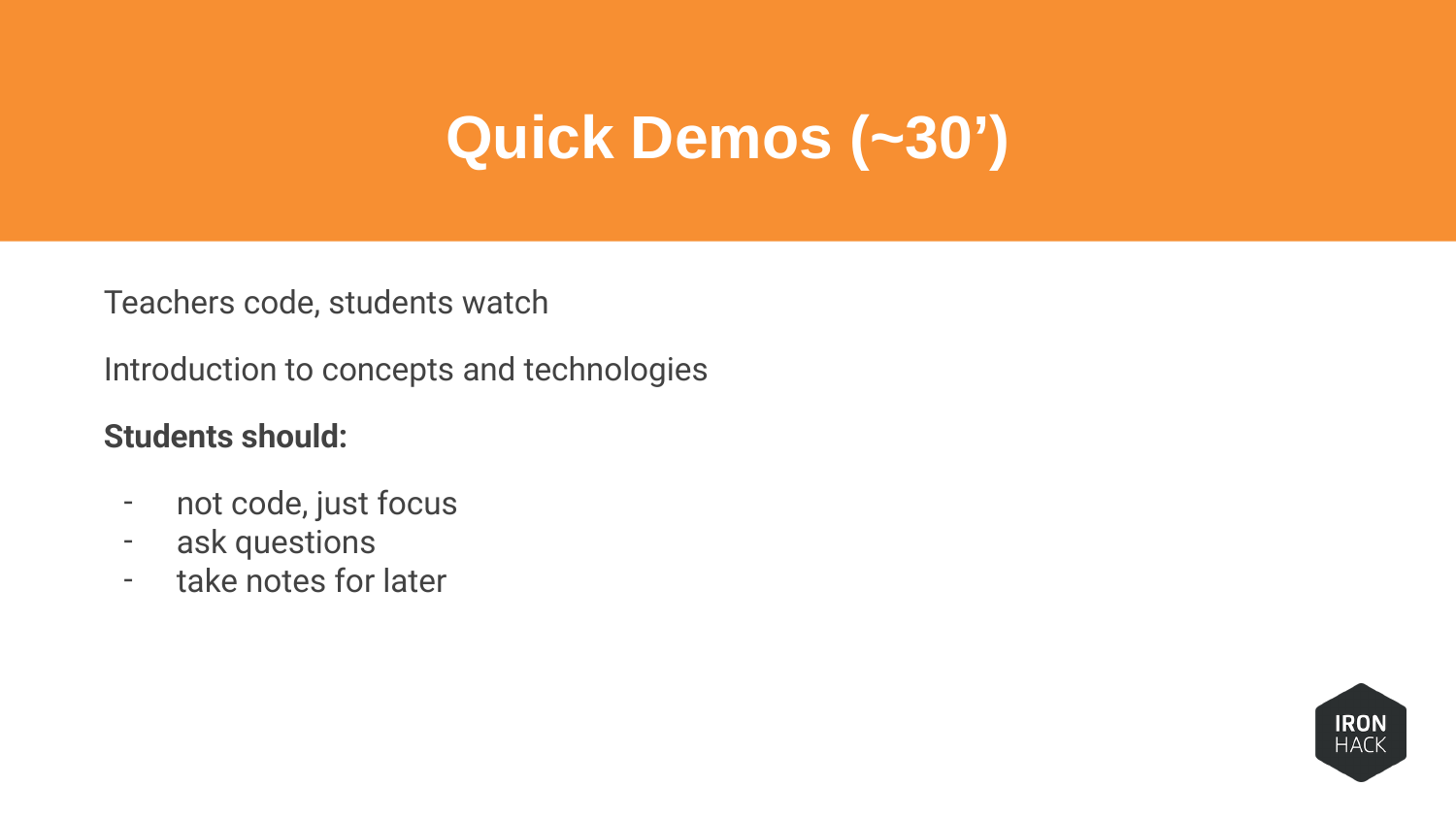

# Quick Demos (~30’)
Teachers code, students watch
Introduction to concepts and technologies
Students should:
not code, just focus
ask questions
take notes for later